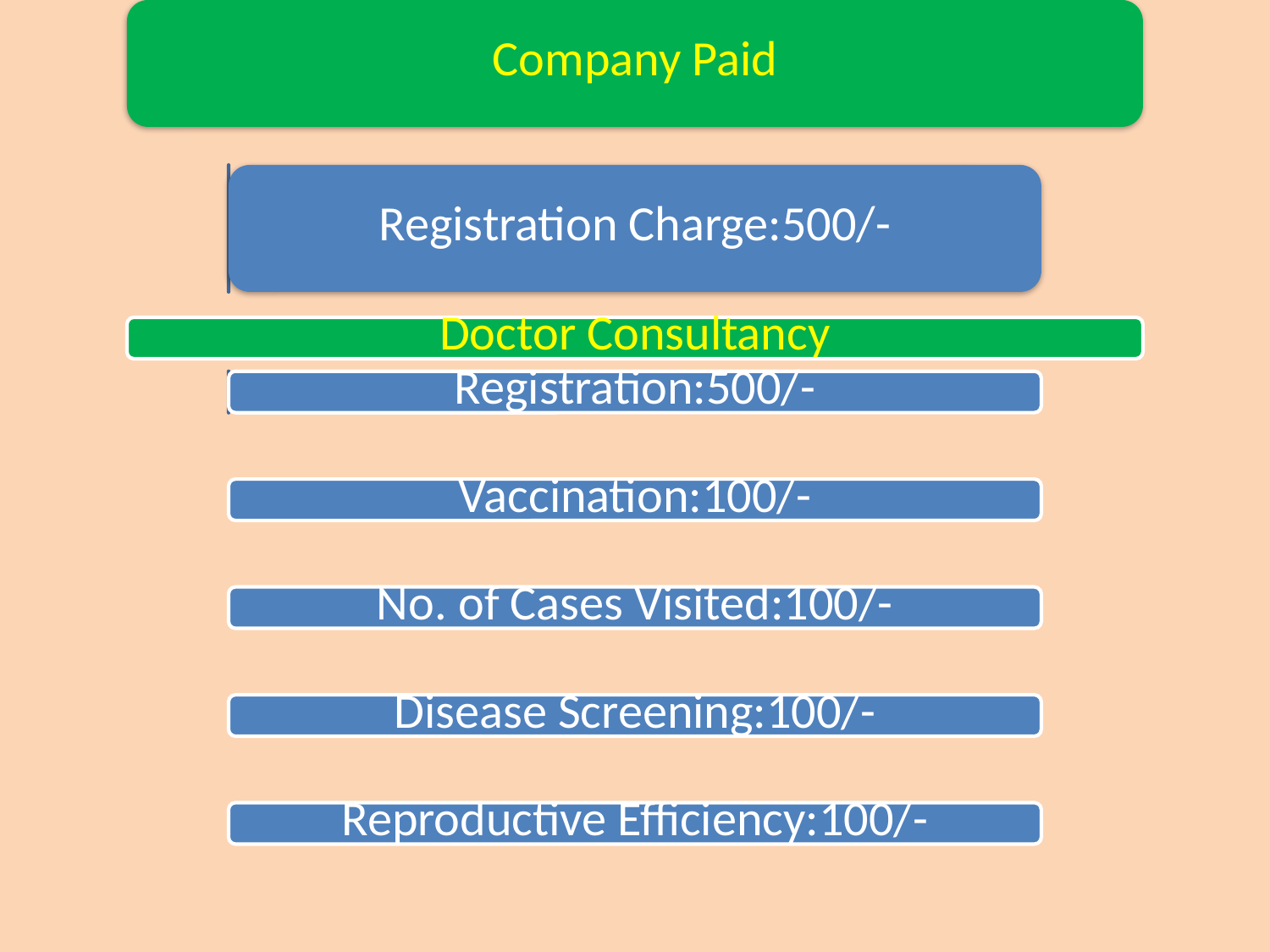

Company Paid
Registration Charge:500/-
No. of Cases Deal:100/-
Doctor Consultancy
Registration:500/-
Vaccination:100/-
No. of Cases Visited:100/-
Disease Screening:100/-
Reproductive Efficiency:100/-